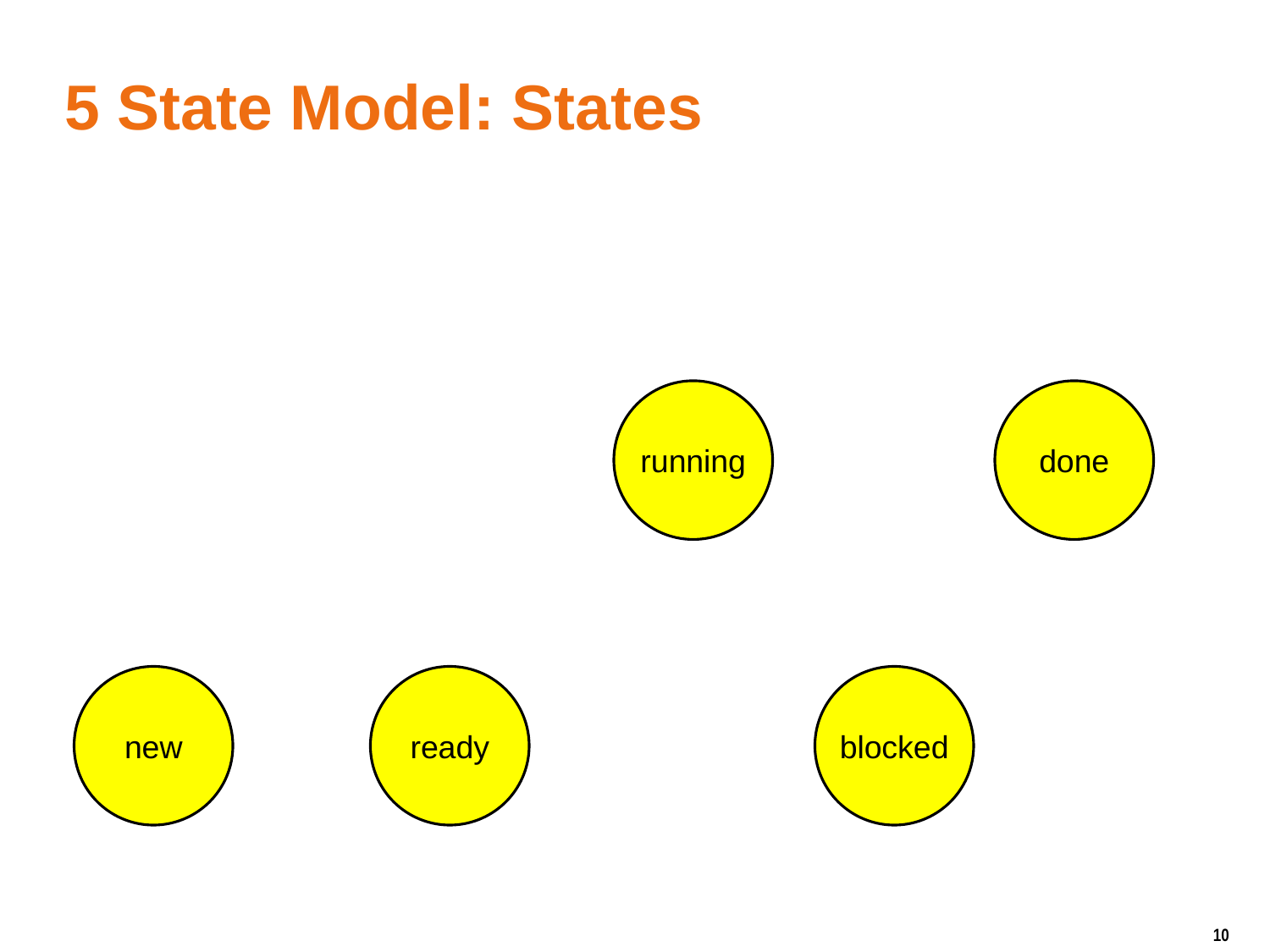

# 5 State Model: States
running
done
new
ready
blocked